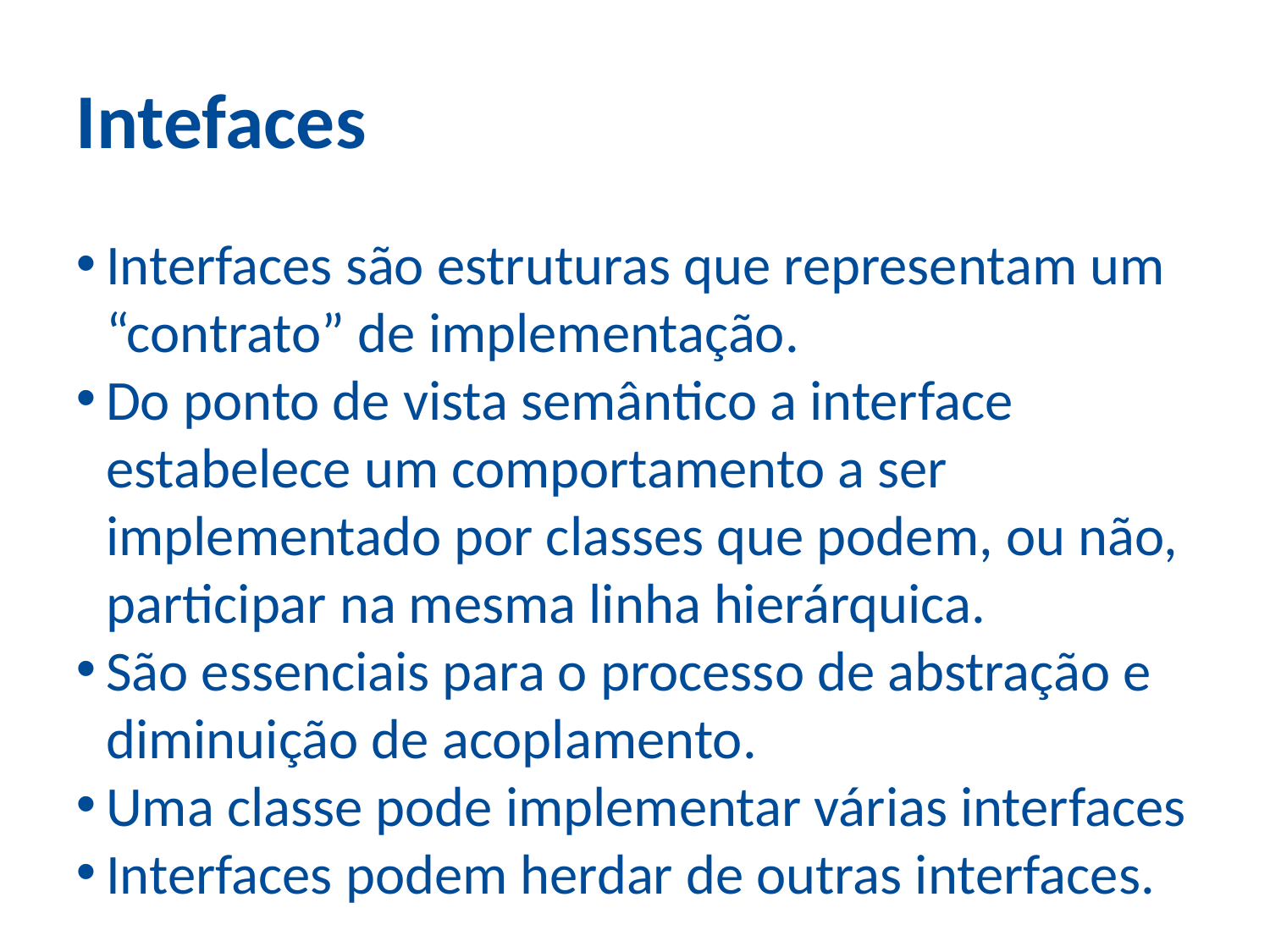

Intefaces
Interfaces são estruturas que representam um “contrato” de implementação.
Do ponto de vista semântico a interface estabelece um comportamento a ser implementado por classes que podem, ou não, participar na mesma linha hierárquica.
São essenciais para o processo de abstração e diminuição de acoplamento.
Uma classe pode implementar várias interfaces
Interfaces podem herdar de outras interfaces.